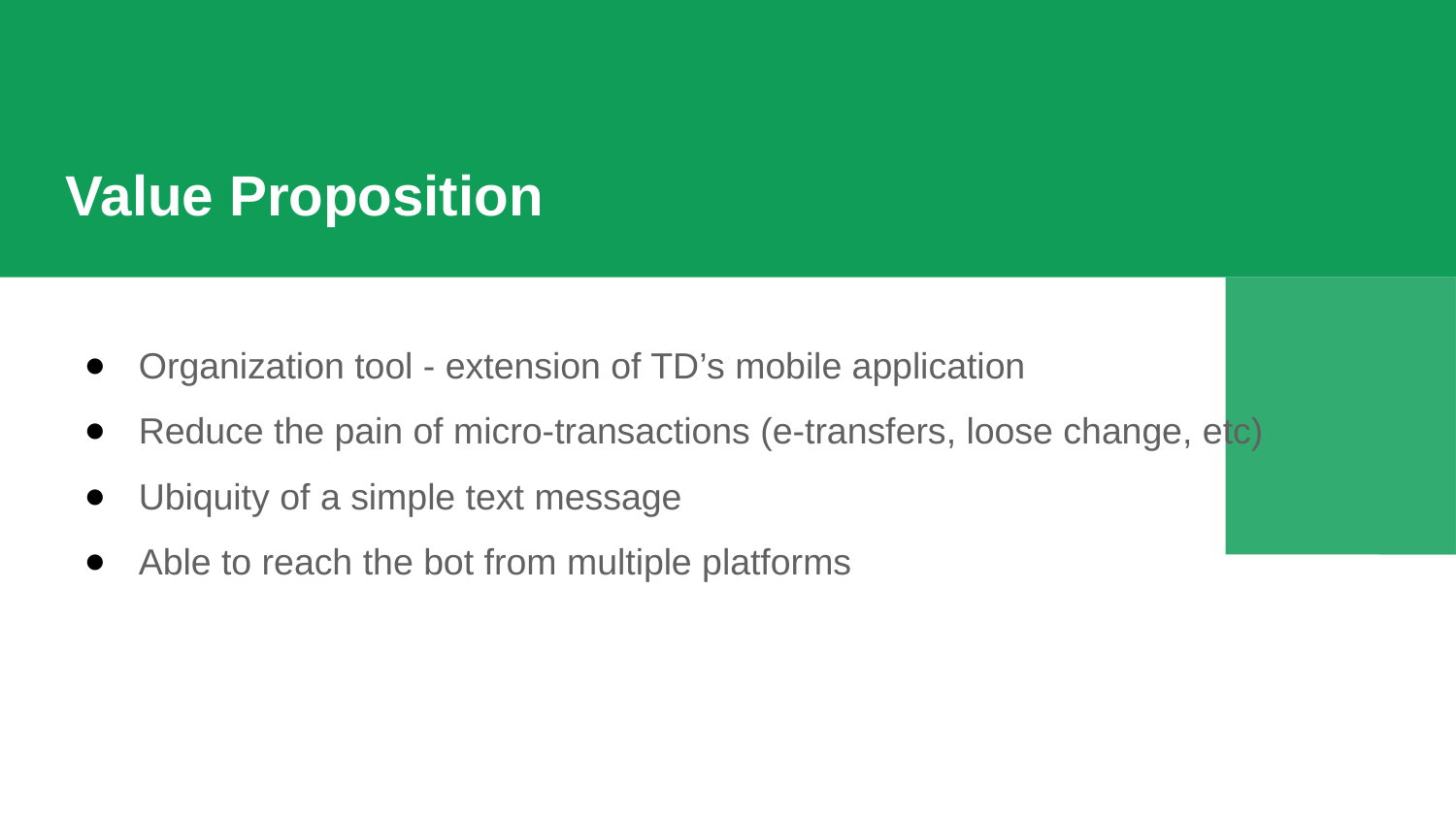

Value Proposition
Organization tool - extension of TD’s mobile application
Reduce the pain of micro-transactions (e-transfers, loose change, etc)
Ubiquity of a simple text message
Able to reach the bot from multiple platforms